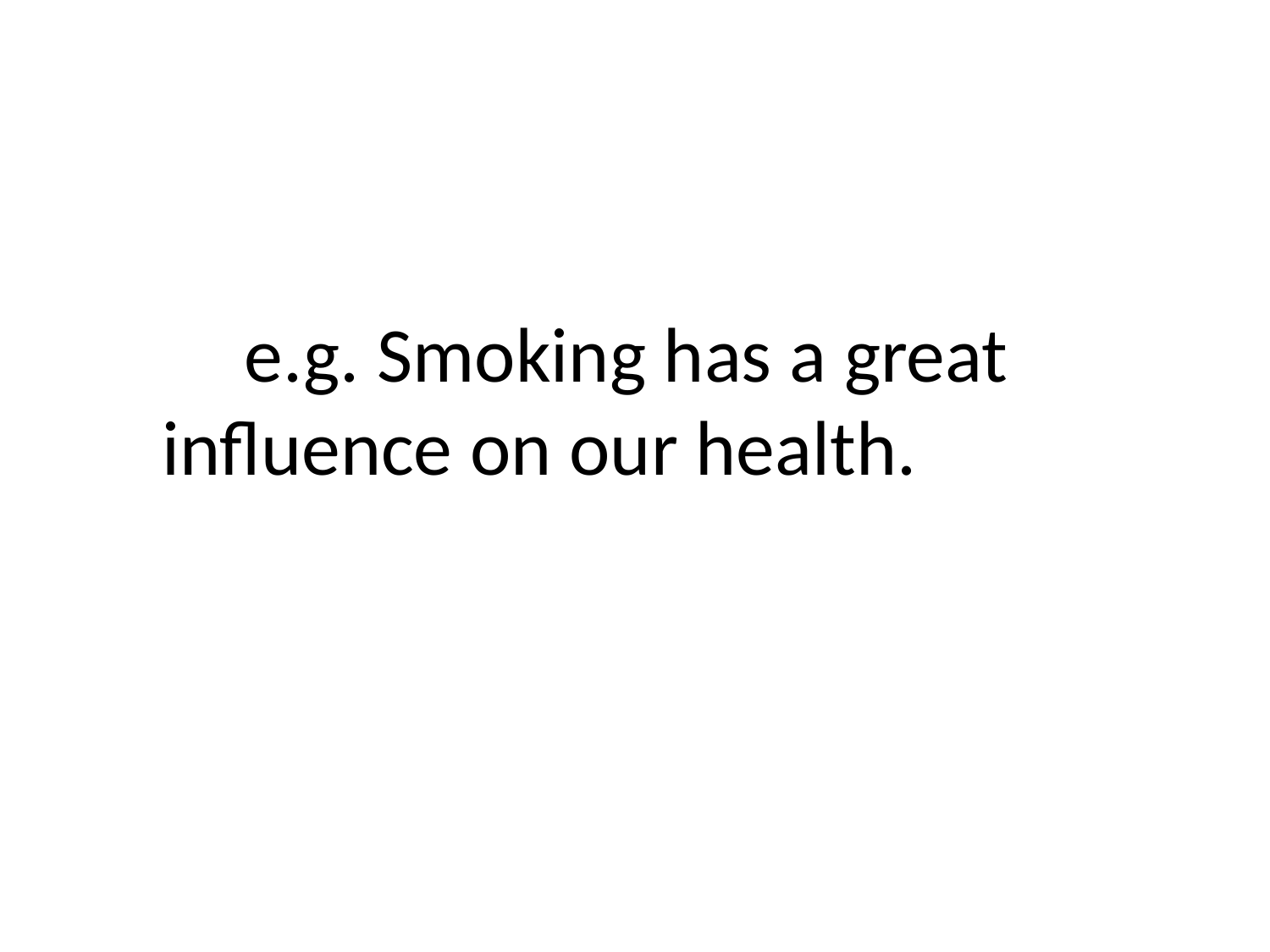

e.g. Smoking has a great influence on our health.